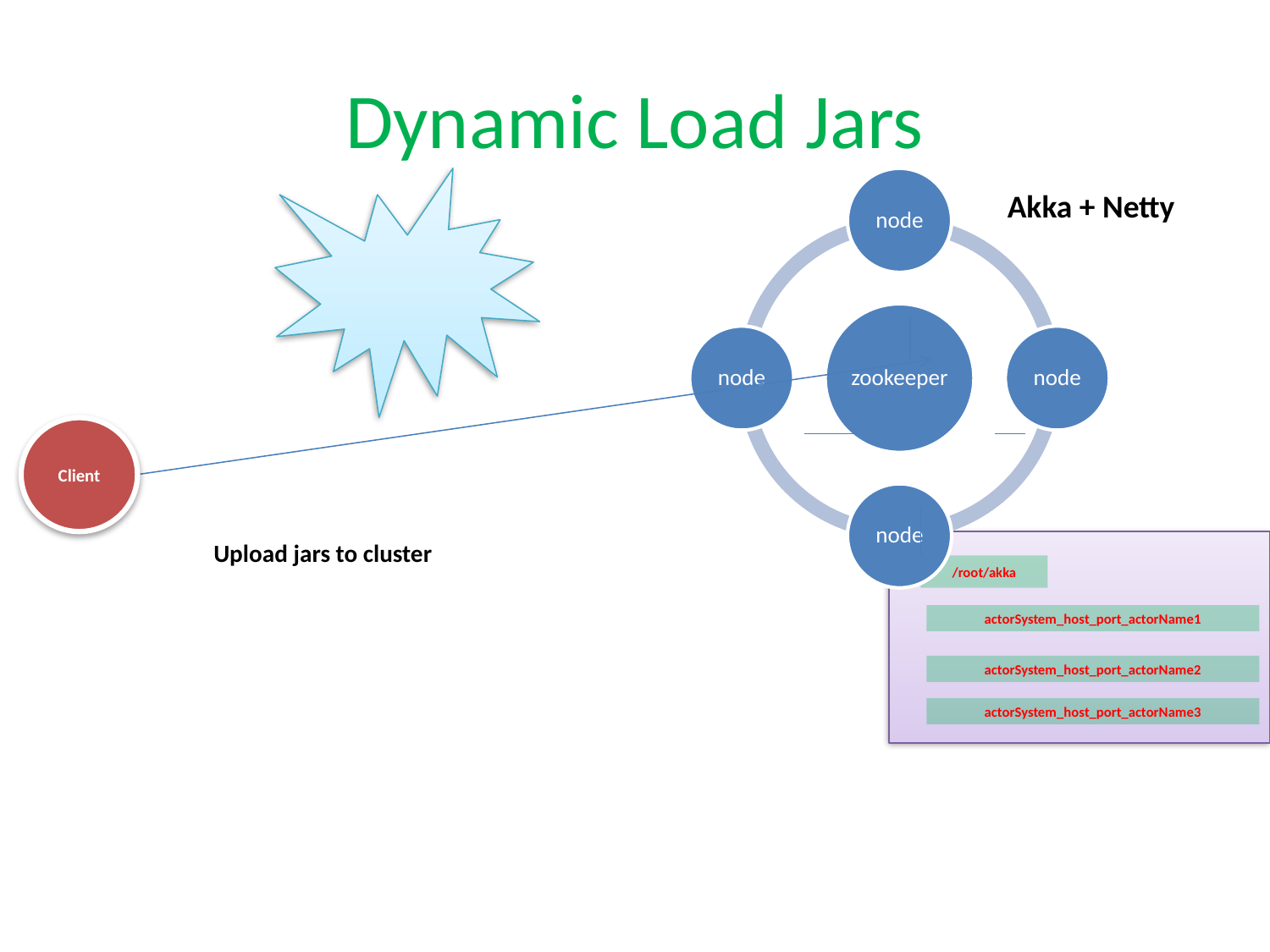

# Dynamic Load Jars

zookeeper
node
node
node
node
Akka + Netty
Client
Upload jars to cluster

/root/akka
actorSystem_host_port_actorName1
actorSystem_host_port_actorName2
actorSystem_host_port_actorName3